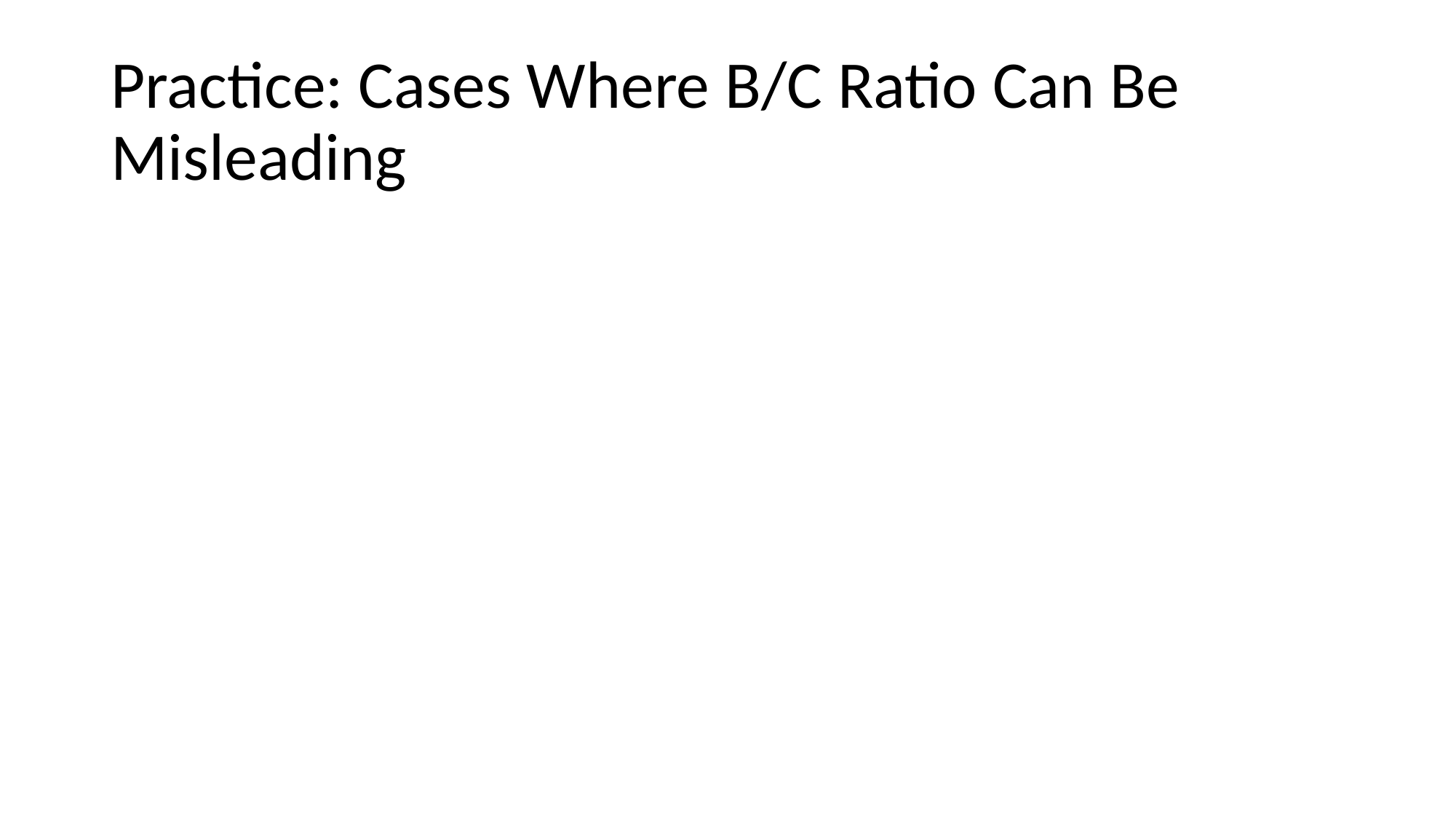

# Practice: Cases Where B/C Ratio Can Be Misleading